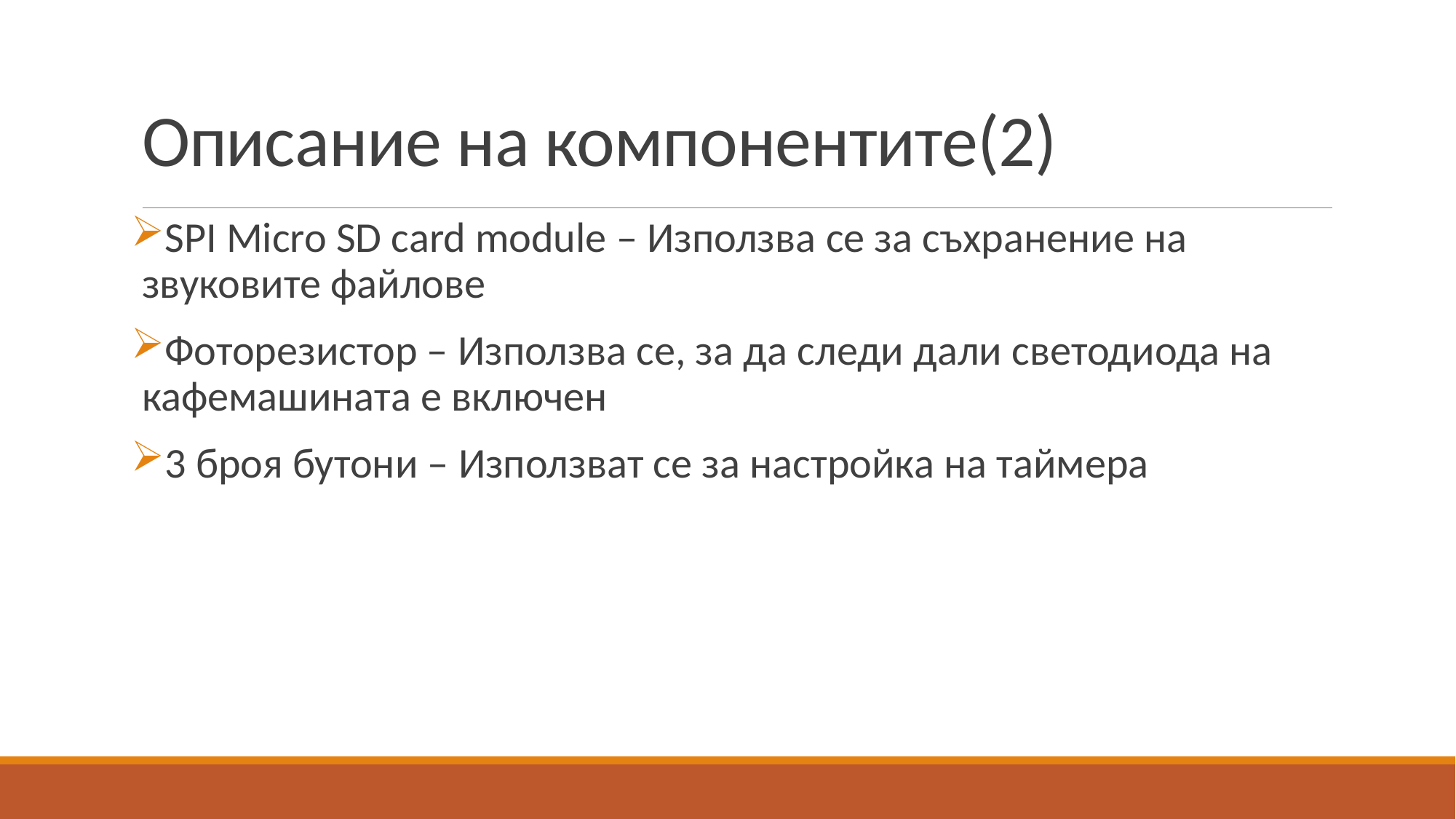

# Описание на компонентите(2)
SPI Micro SD card module – Използва се за съхранение на звуковите файлове
Фоторезистор – Използва се, за да следи дали светодиода на кафемашината е включен
3 броя бутони – Използват се за настройка на таймера